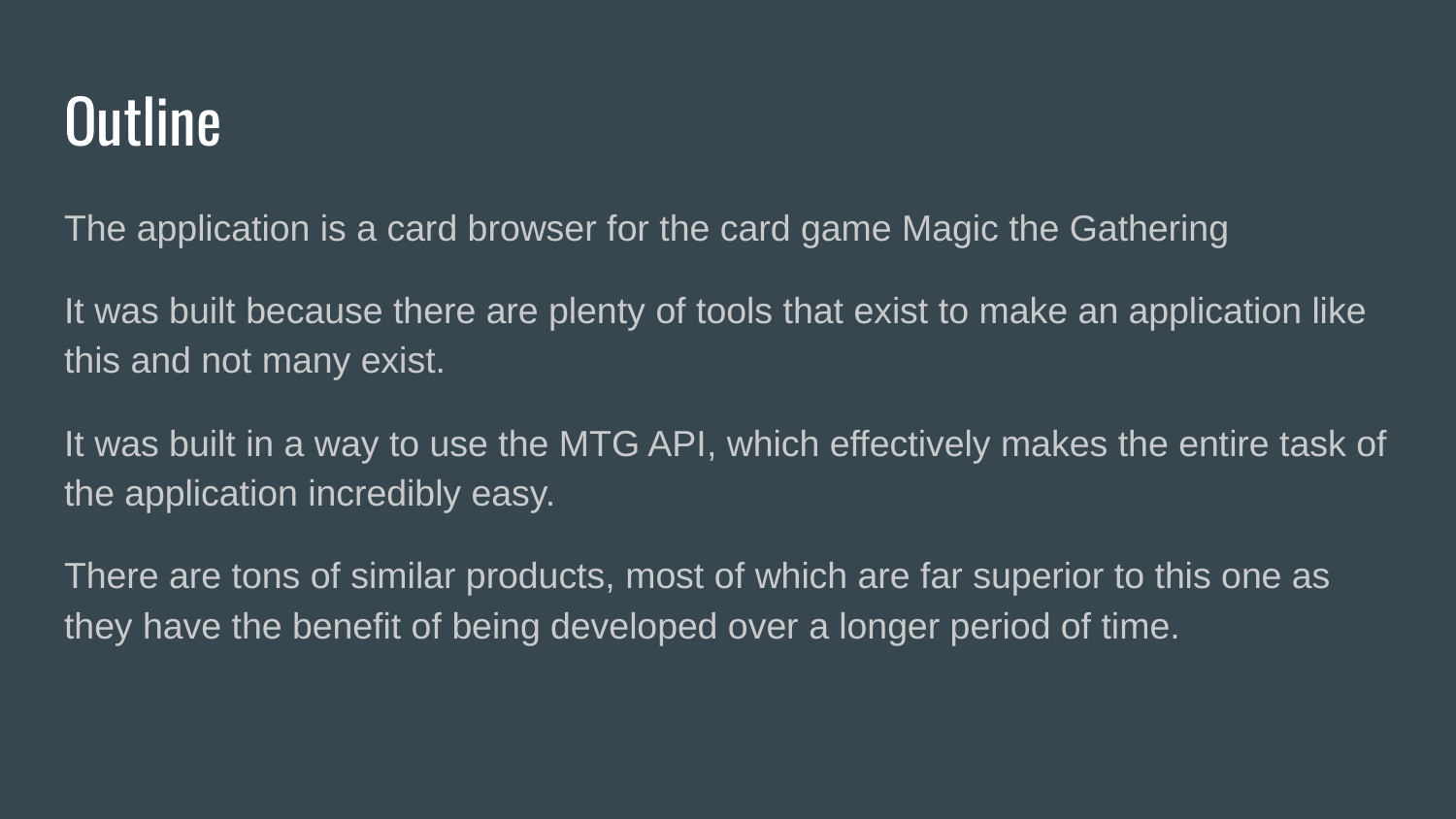

# Outline
The application is a card browser for the card game Magic the Gathering
It was built because there are plenty of tools that exist to make an application like this and not many exist.
It was built in a way to use the MTG API, which effectively makes the entire task of the application incredibly easy.
There are tons of similar products, most of which are far superior to this one as they have the benefit of being developed over a longer period of time.